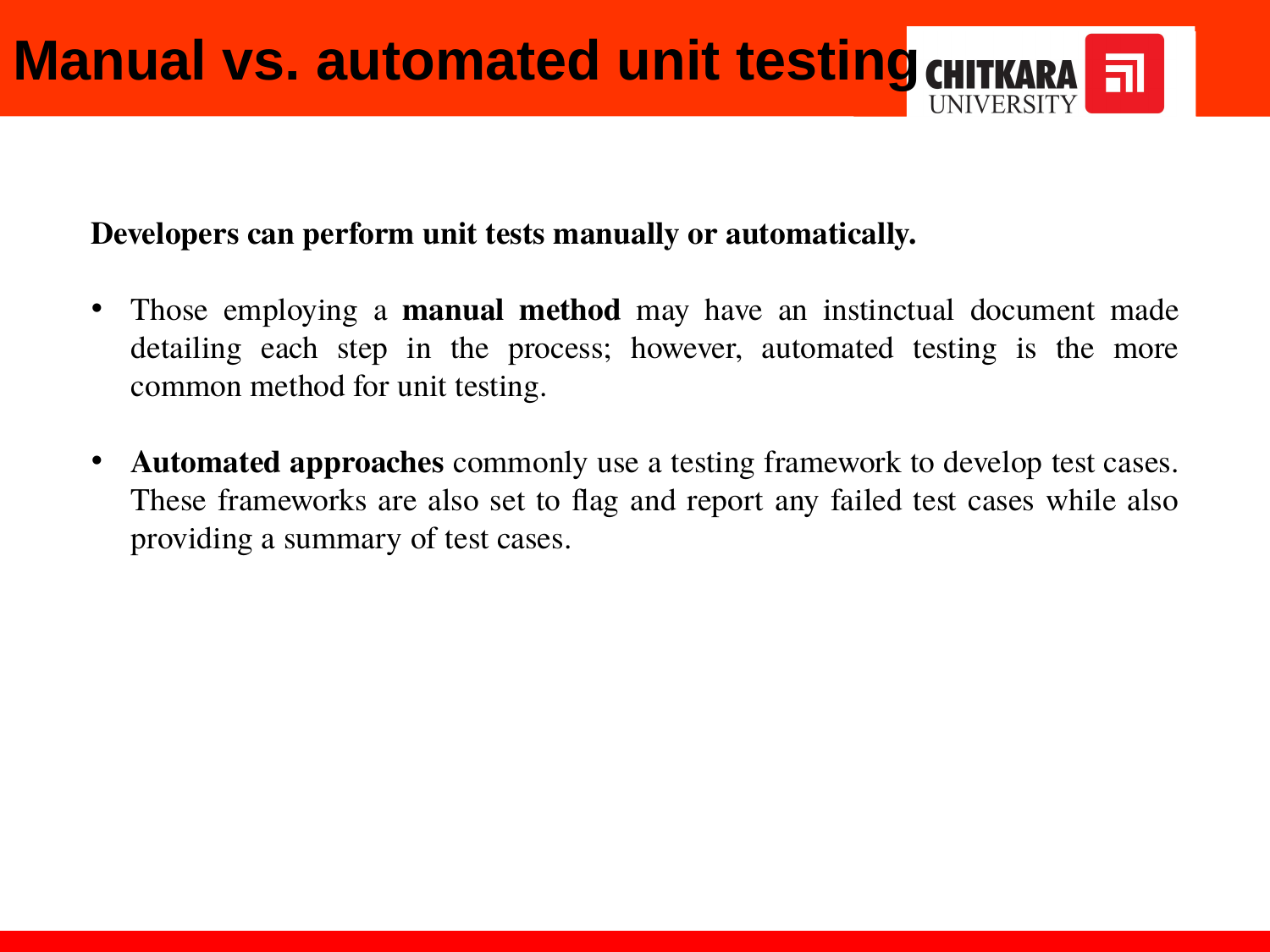

Manual vs. automated unit testing
Developers can perform unit tests manually or automatically.

Those employing a manual method may have an instinctual document made detailing each step in the process; however, automated testing is the more common method for unit testing.

Automated approaches commonly use a testing framework to develop test cases. These frameworks are also set to flag and report any failed test cases while also providing a summary of test cases.